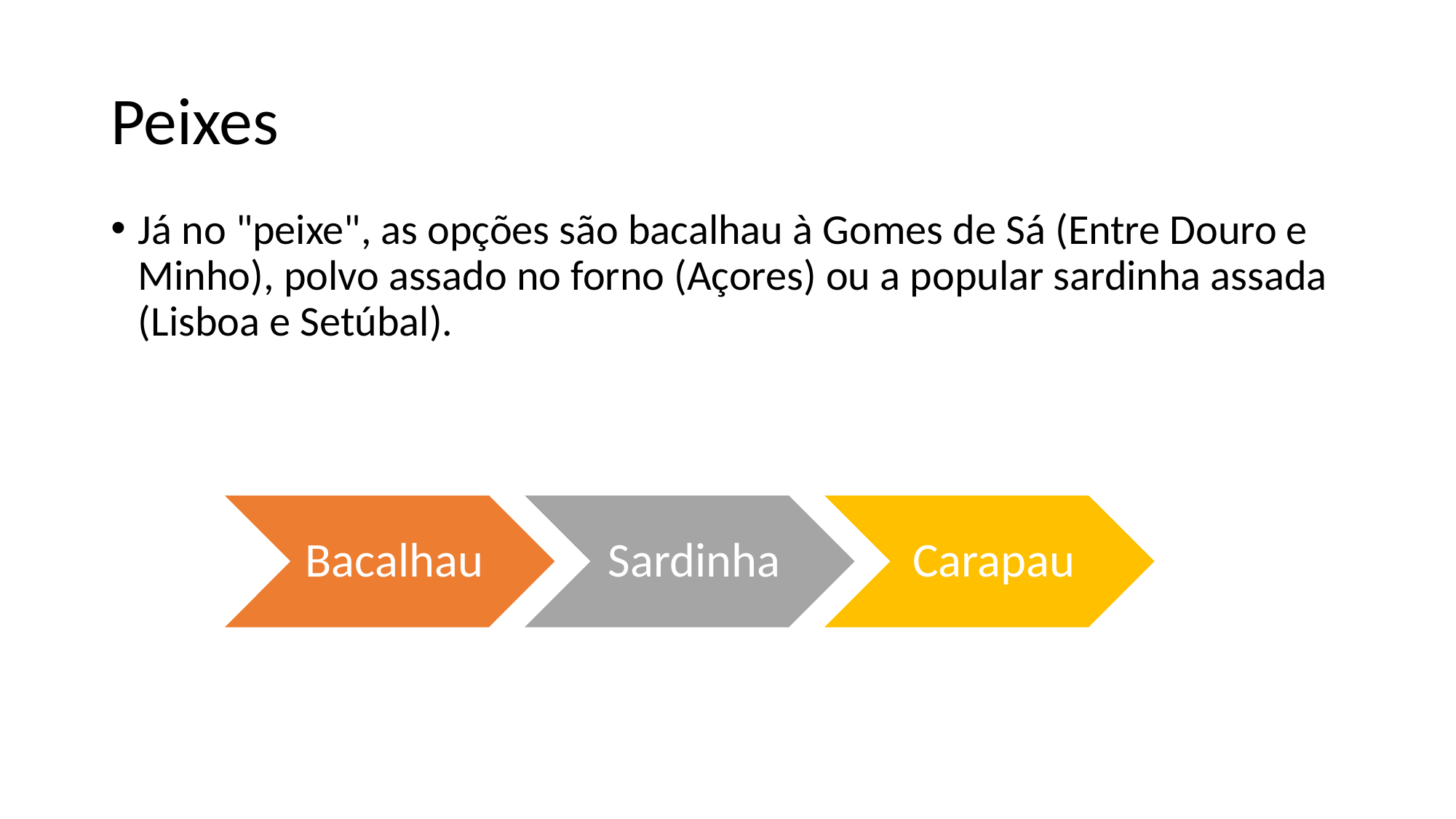

# Peixes
Já no "peixe", as opções são bacalhau à Gomes de Sá (Entre Douro e Minho), polvo assado no forno (Açores) ou a popular sardinha assada (Lisboa e Setúbal).
Bacalhau
Sardinha
Carapau